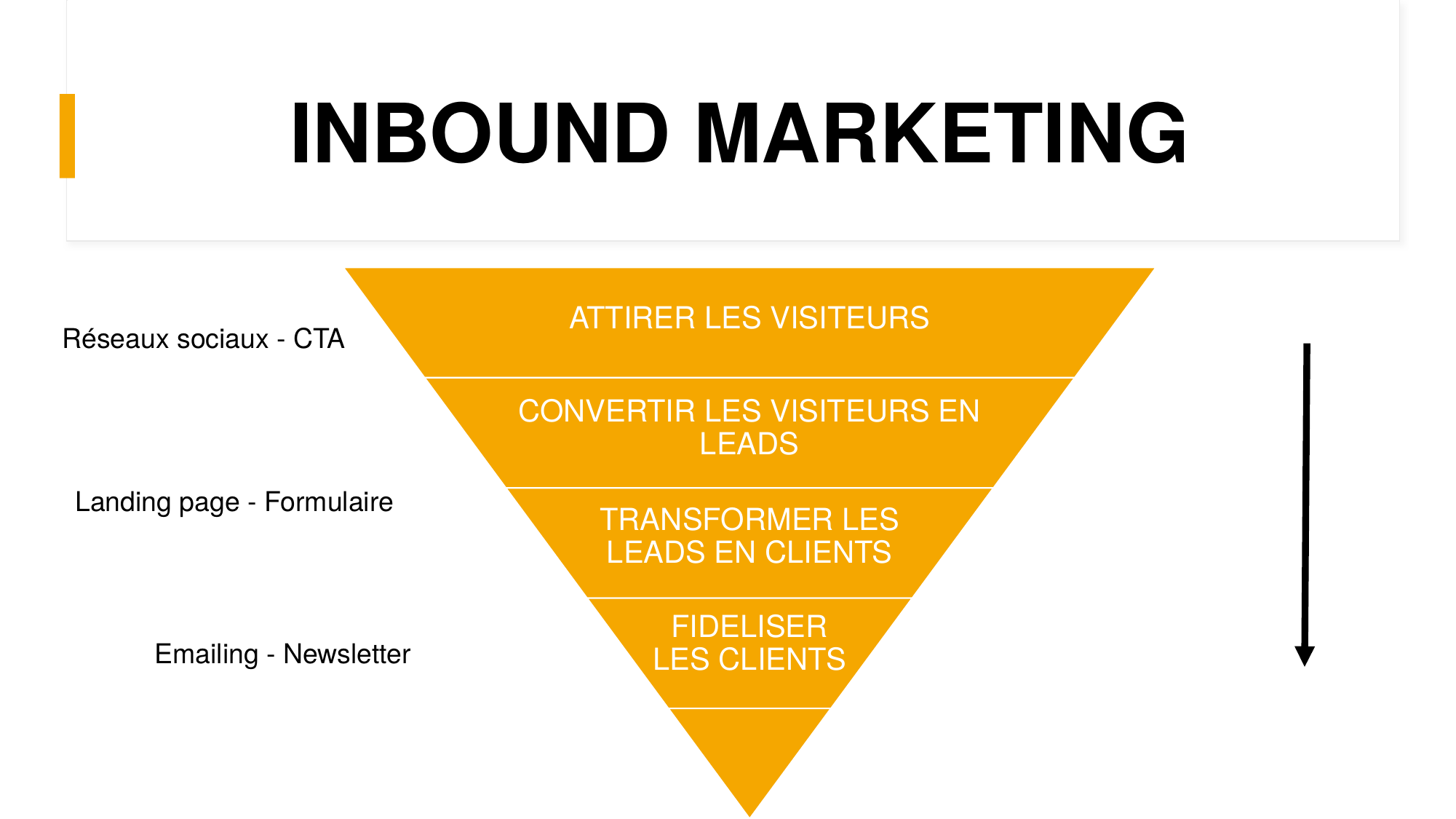

# INBOUND MARKETING
ATTIRER LES VISITEURS
CONVERTIR LES VISITEURS EN LEADS
TRANSFORMER LES LEADS EN CLIENTS
FIDELISER LES CLIENTS

Réseaux sociaux - CTA
Landing page - Formulaire
Emailing - Newsletter